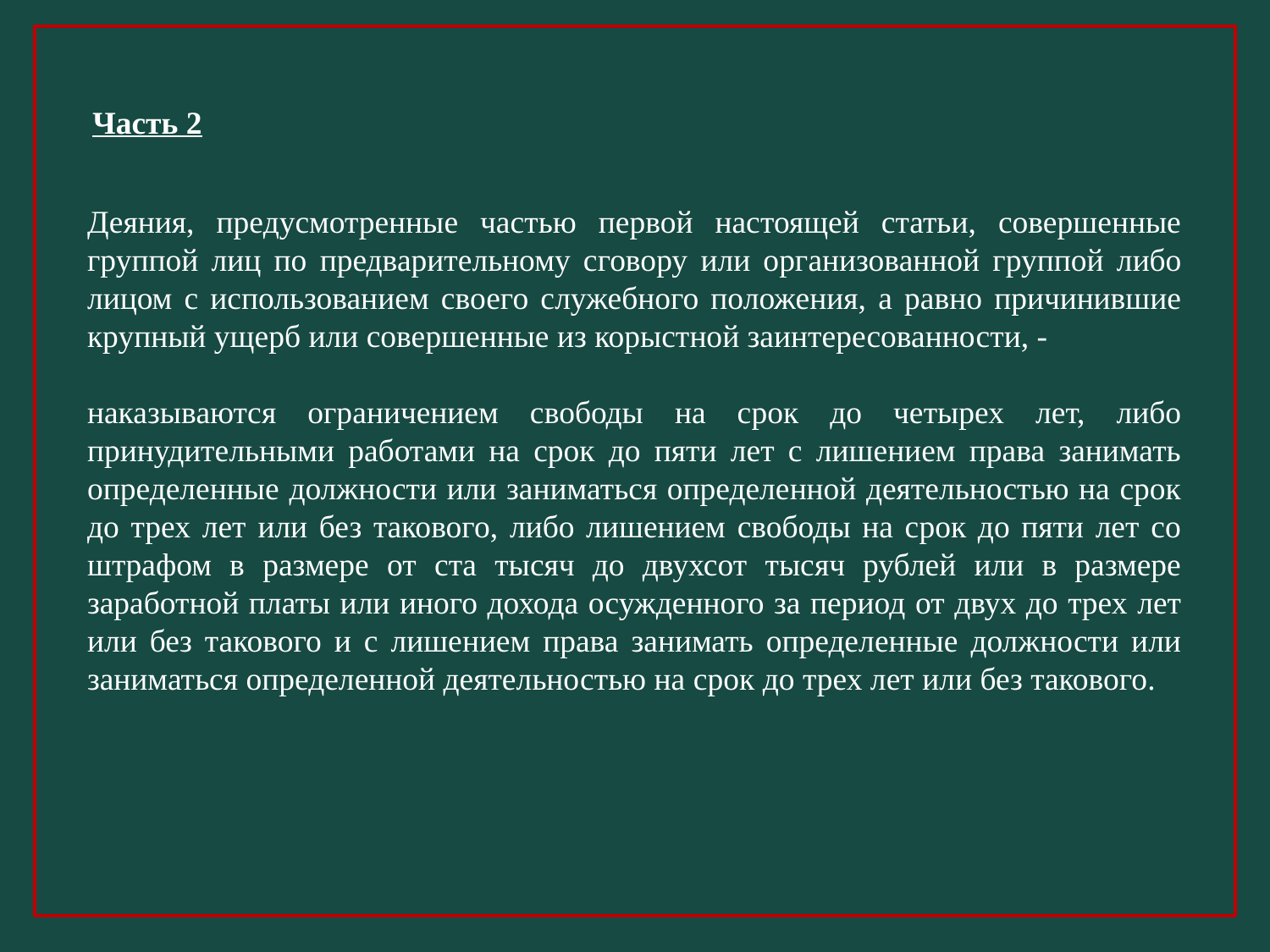

Часть 2
Деяния, предусмотренные частью первой настоящей статьи, совершенные группой лиц по предварительному сговору или организованной группой либо лицом с использованием своего служебного положения, а равно причинившие крупный ущерб или совершенные из корыстной заинтересованности, -

наказываются ограничением свободы на срок до четырех лет, либо принудительными работами на срок до пяти лет с лишением права занимать определенные должности или заниматься определенной деятельностью на срок до трех лет или без такового, либо лишением свободы на срок до пяти лет со штрафом в размере от ста тысяч до двухсот тысяч рублей или в размере заработной платы или иного дохода осужденного за период от двух до трех лет или без такового и с лишением права занимать определенные должности или заниматься определенной деятельностью на срок до трех лет или без такового.